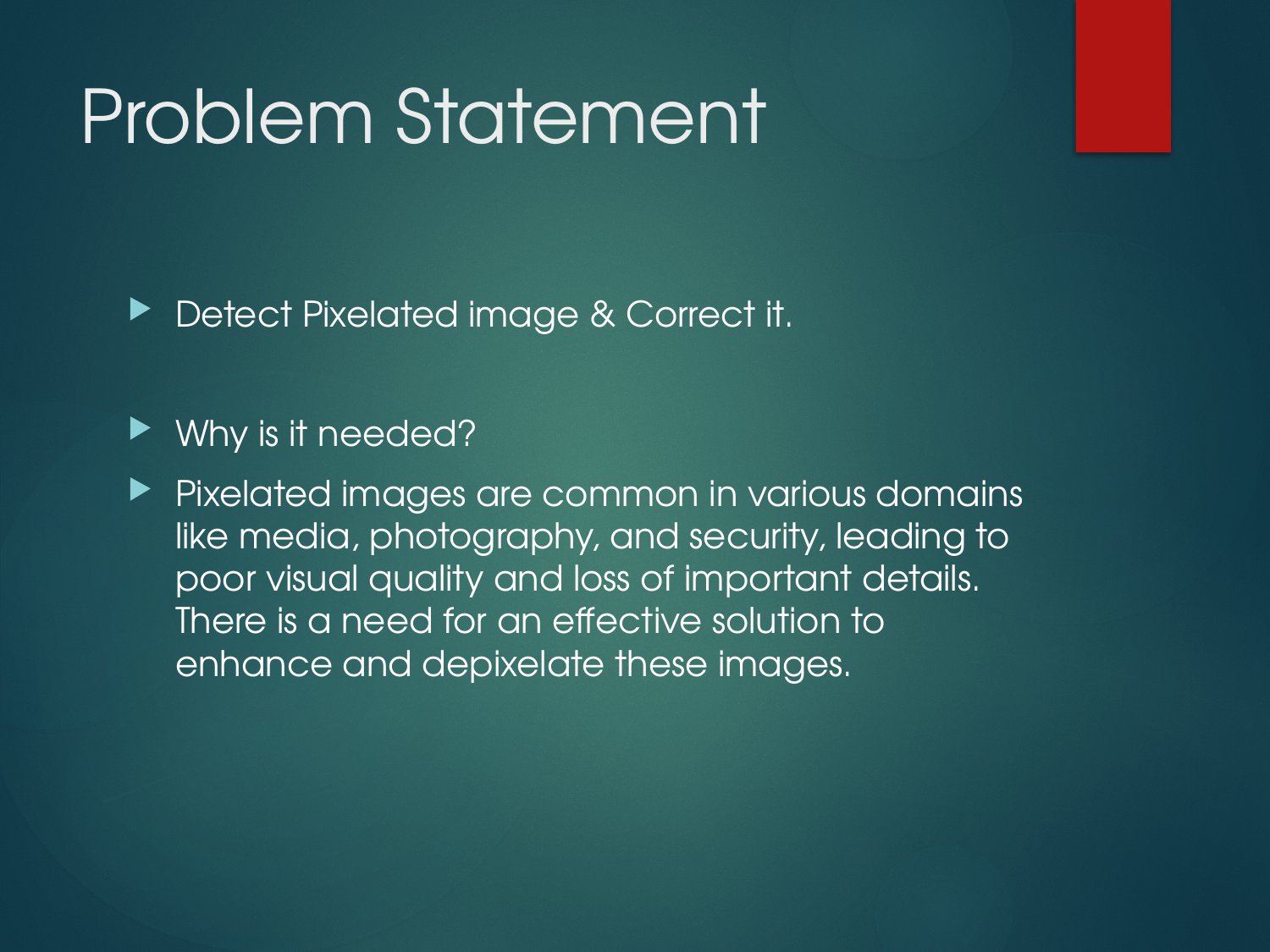

# Problem Statement
Detect Pixelated image & Correct it.

Why is it needed?
Pixelated images are common in various domains like media, photography, and security, leading to poor visual quality and loss of important details. There is a need for an effective solution to enhance and depixelate these images.